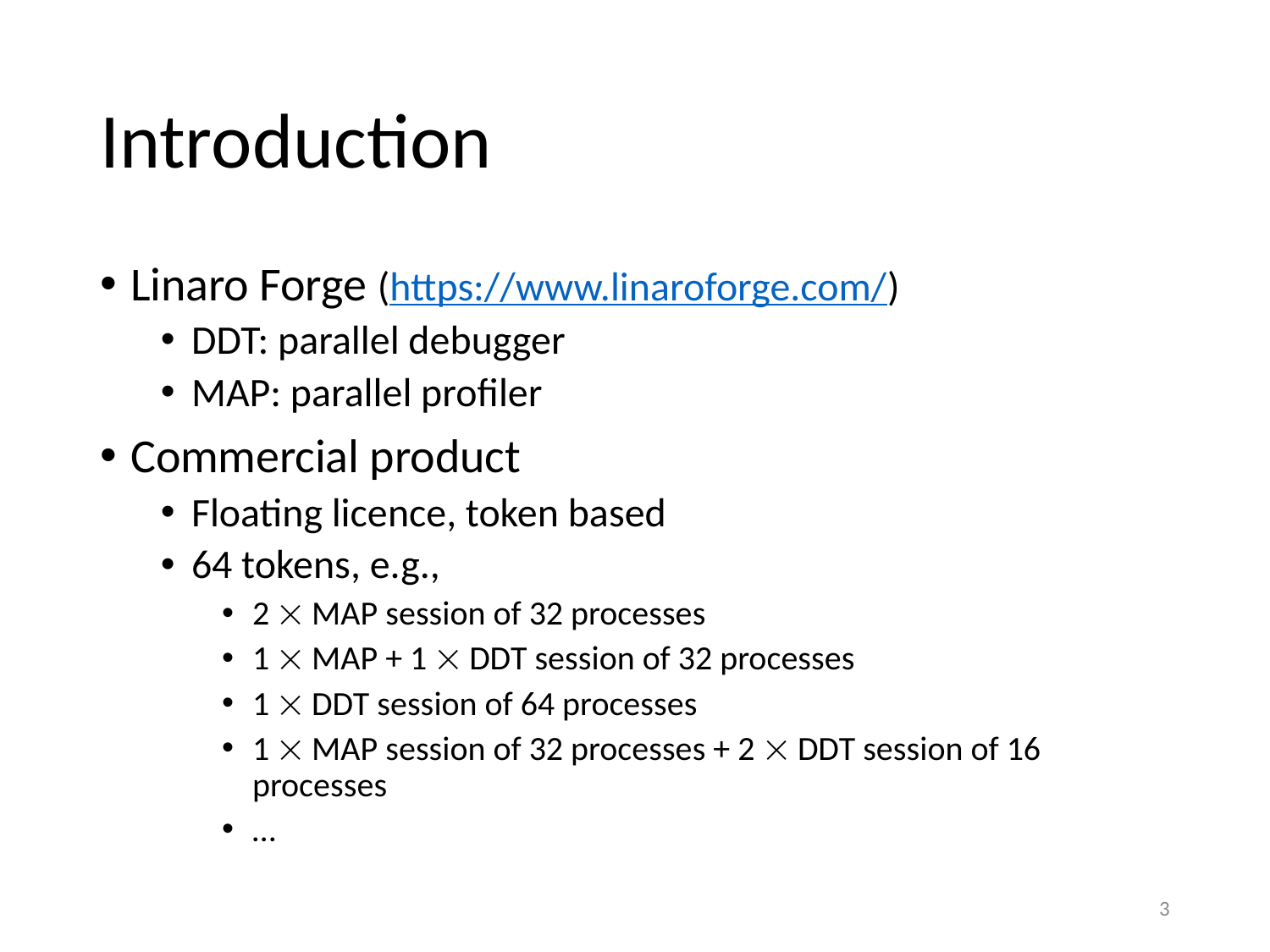

# Introduction
Linaro Forge (https://www.linaroforge.com/)
DDT: parallel debugger
MAP: parallel profiler
Commercial product
Floating licence, token based
64 tokens, e.g.,
2 × MAP session of 32 processes
1 × MAP + 1 × DDT session of 32 processes
1 × DDT session of 64 processes
1 × MAP session of 32 processes + 2 × DDT session of 16 processes
…
3